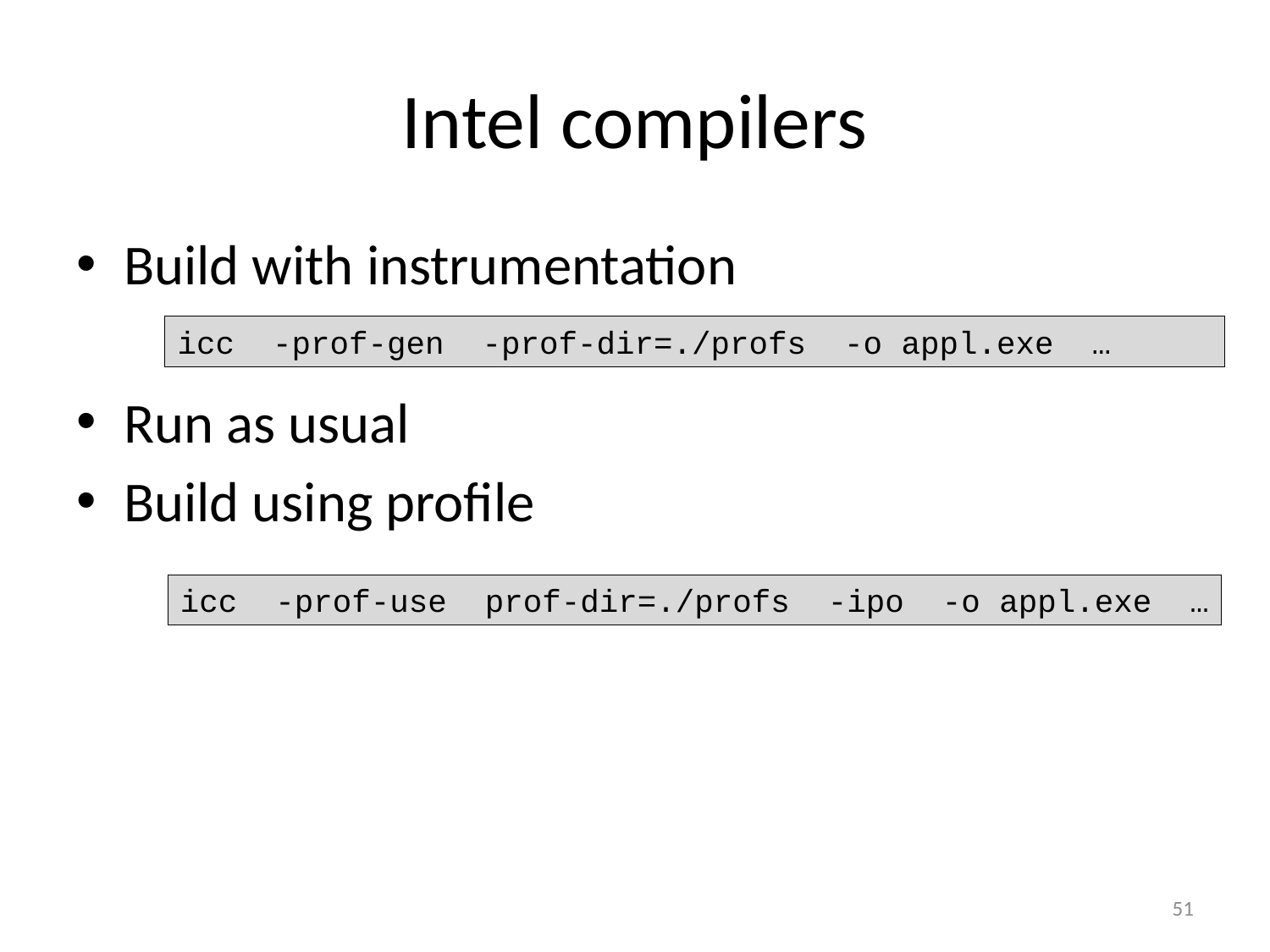

# Intel compilers
Build with instrumentation

Run as usual
Build using profile
icc  -prof-gen  -prof-dir=./profs  -o appl.exe  …
icc  -prof-use  prof-dir=./profs  -ipo  -o appl.exe  …
51